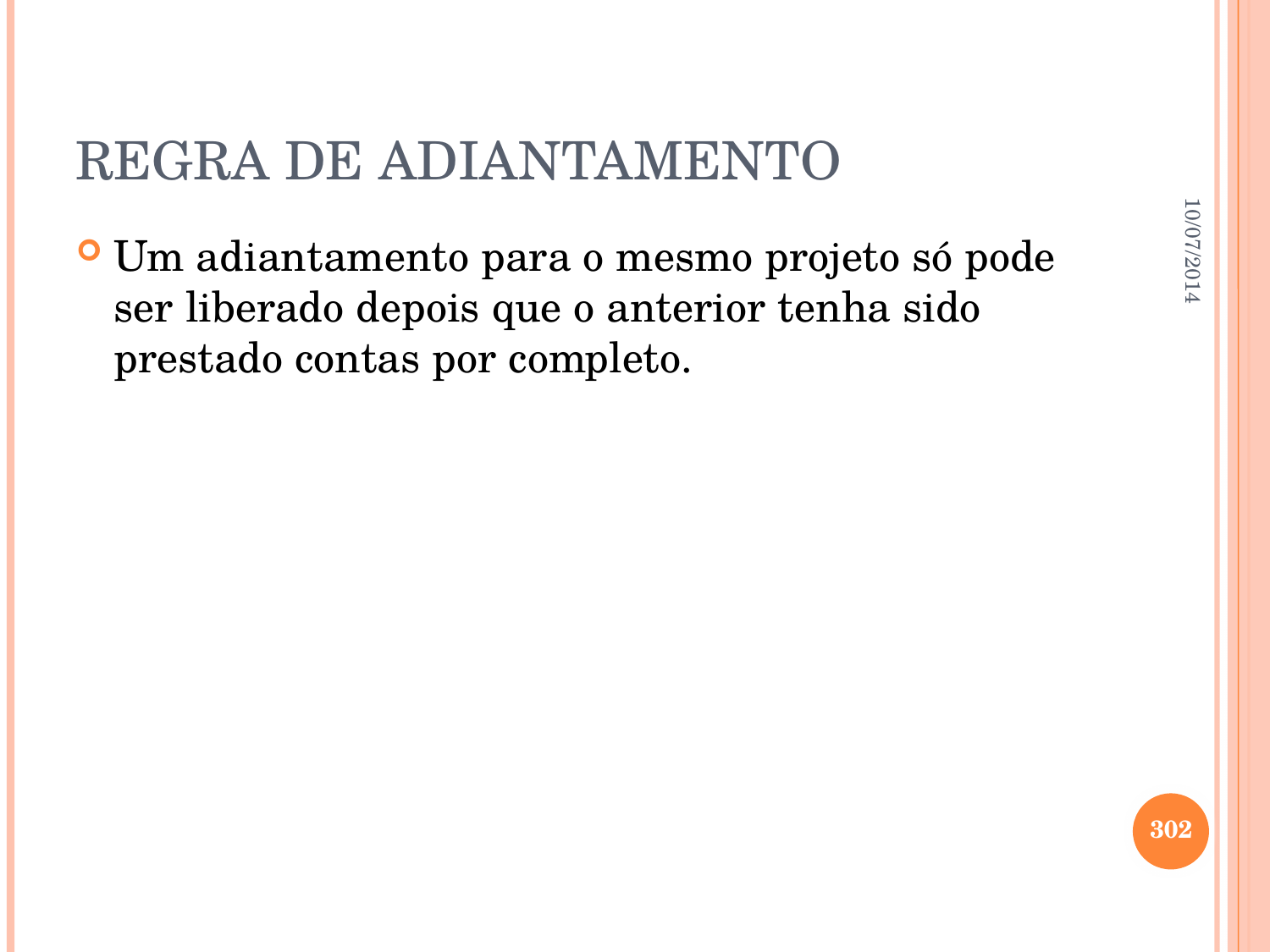

# Regra de adiantamento
10/07/2014
Um adiantamento para o mesmo projeto só pode ser liberado depois que o anterior tenha sido prestado contas por completo.
302